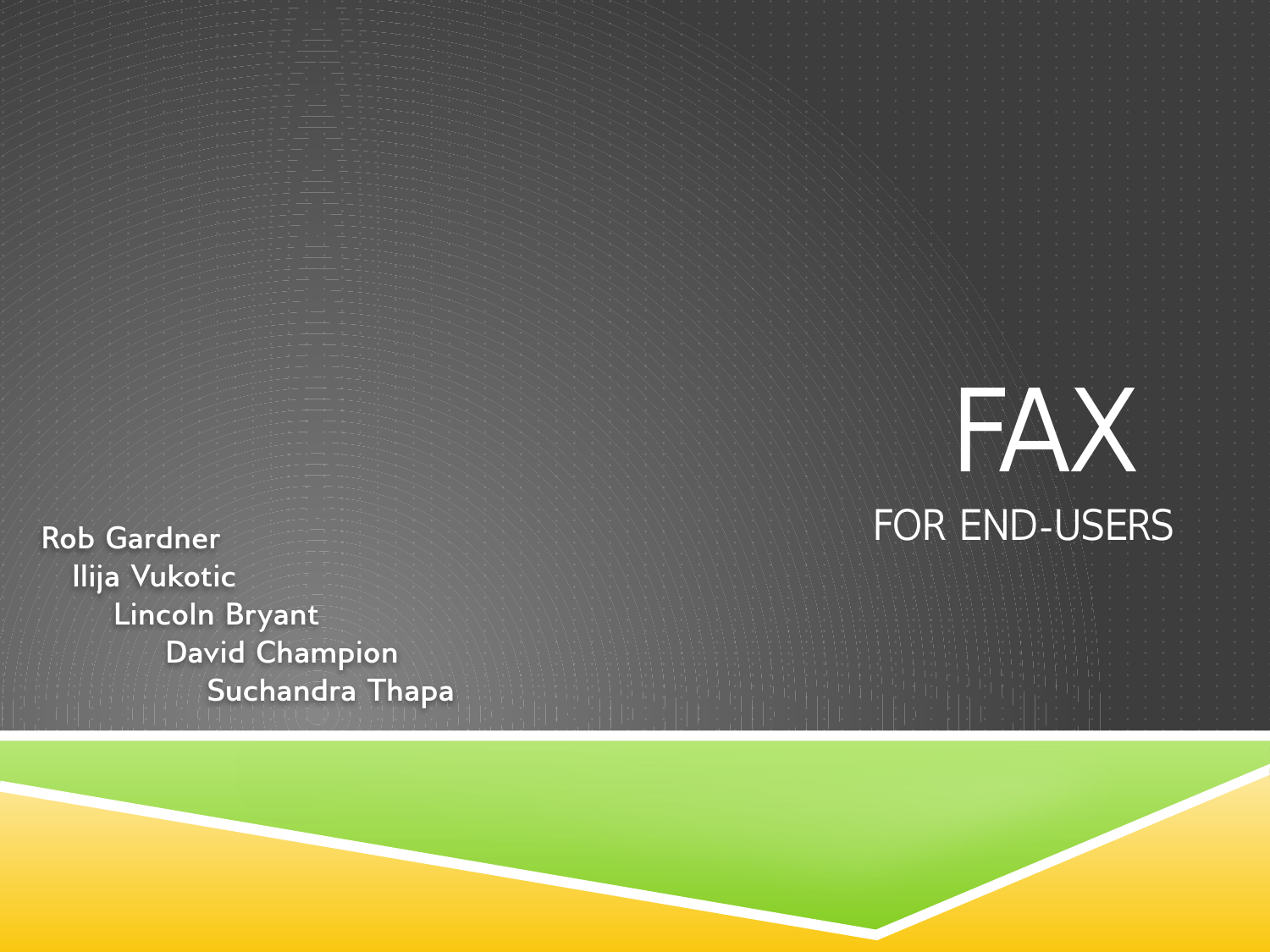

# FAX for end-users
Rob Gardner
   Ilija Vukotic
       Lincoln Bryant
            David Champion
                Suchandra Thapa